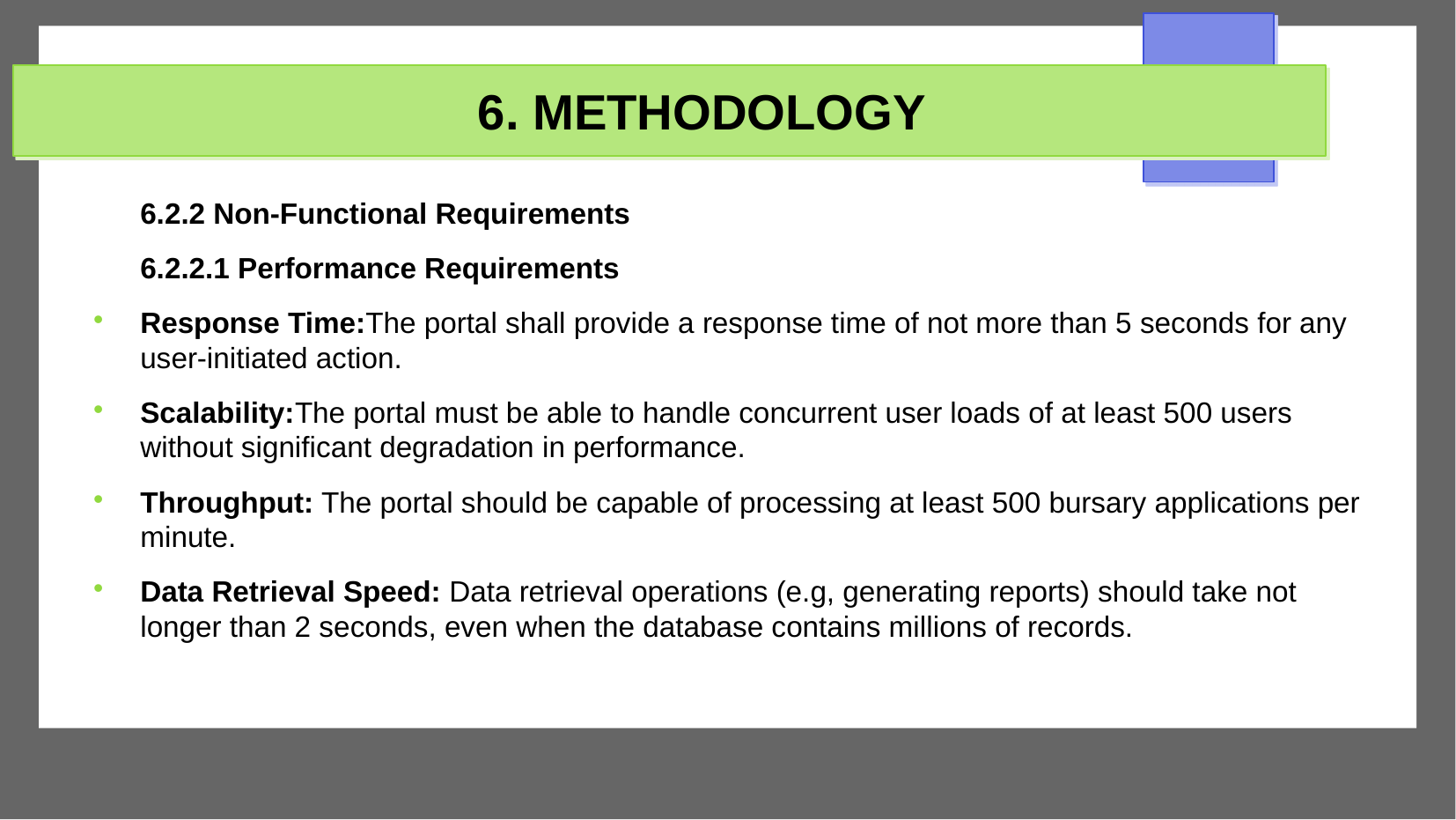

# 6. METHODOLOGY
6.2.2 Non-Functional Requirements
6.2.2.1 Performance Requirements
Response Time:The portal shall provide a response time of not more than 5 seconds for any user-initiated action.
Scalability:The portal must be able to handle concurrent user loads of at least 500 users without significant degradation in performance.
Throughput: The portal should be capable of processing at least 500 bursary applications per minute.
Data Retrieval Speed: Data retrieval operations (e.g, generating reports) should take not longer than 2 seconds, even when the database contains millions of records.